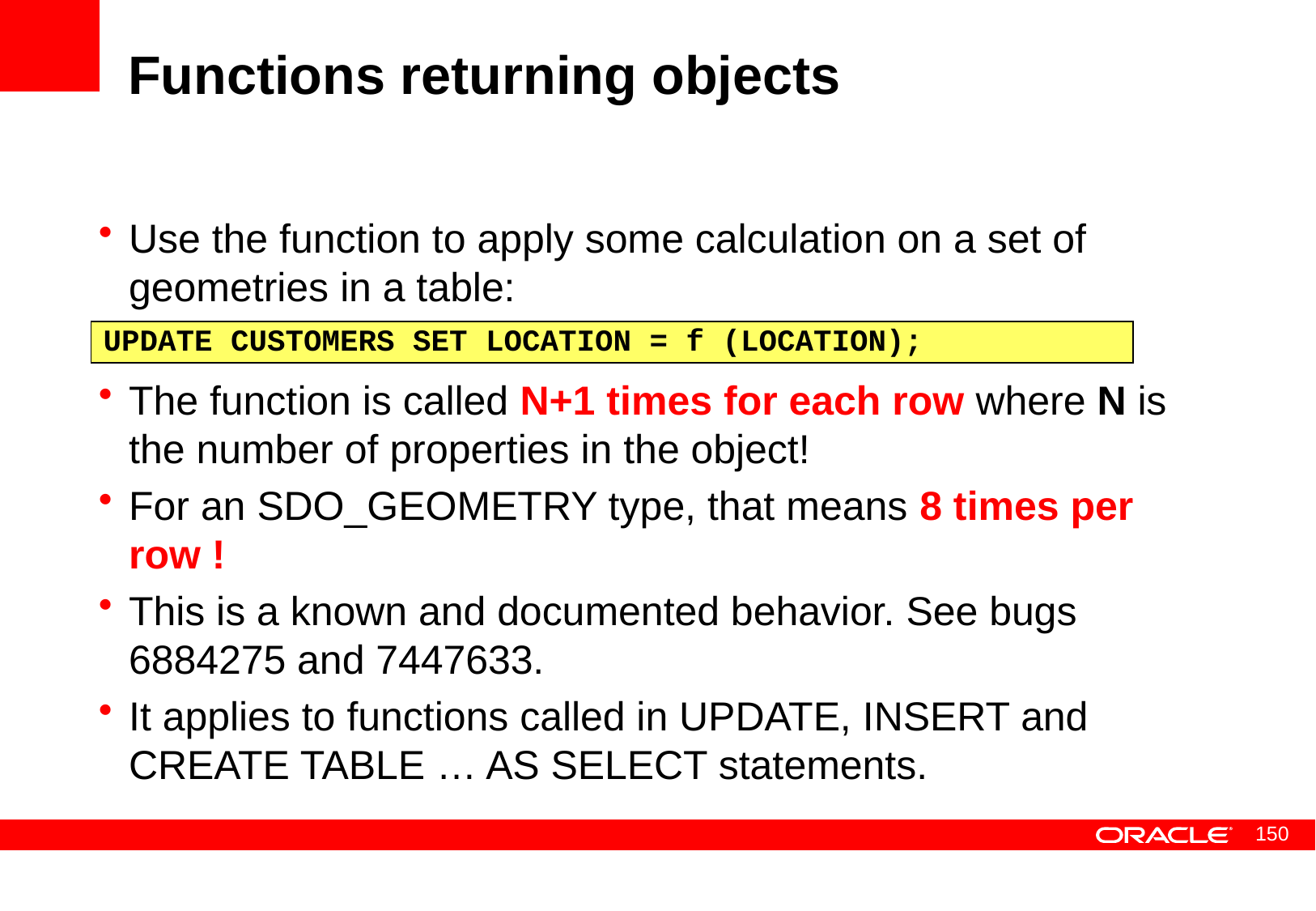

# Functions returning objects
Use the function to apply some calculation on a set of geometries in a table:

The function is called N+1 times for each row where N is the number of properties in the object!
For an SDO_GEOMETRY type, that means 8 times per row !
This is a known and documented behavior. See bugs 6884275 and 7447633.
It applies to functions called in UPDATE, INSERT and CREATE TABLE … AS SELECT statements.
UPDATE CUSTOMERS SET LOCATION = f (LOCATION);